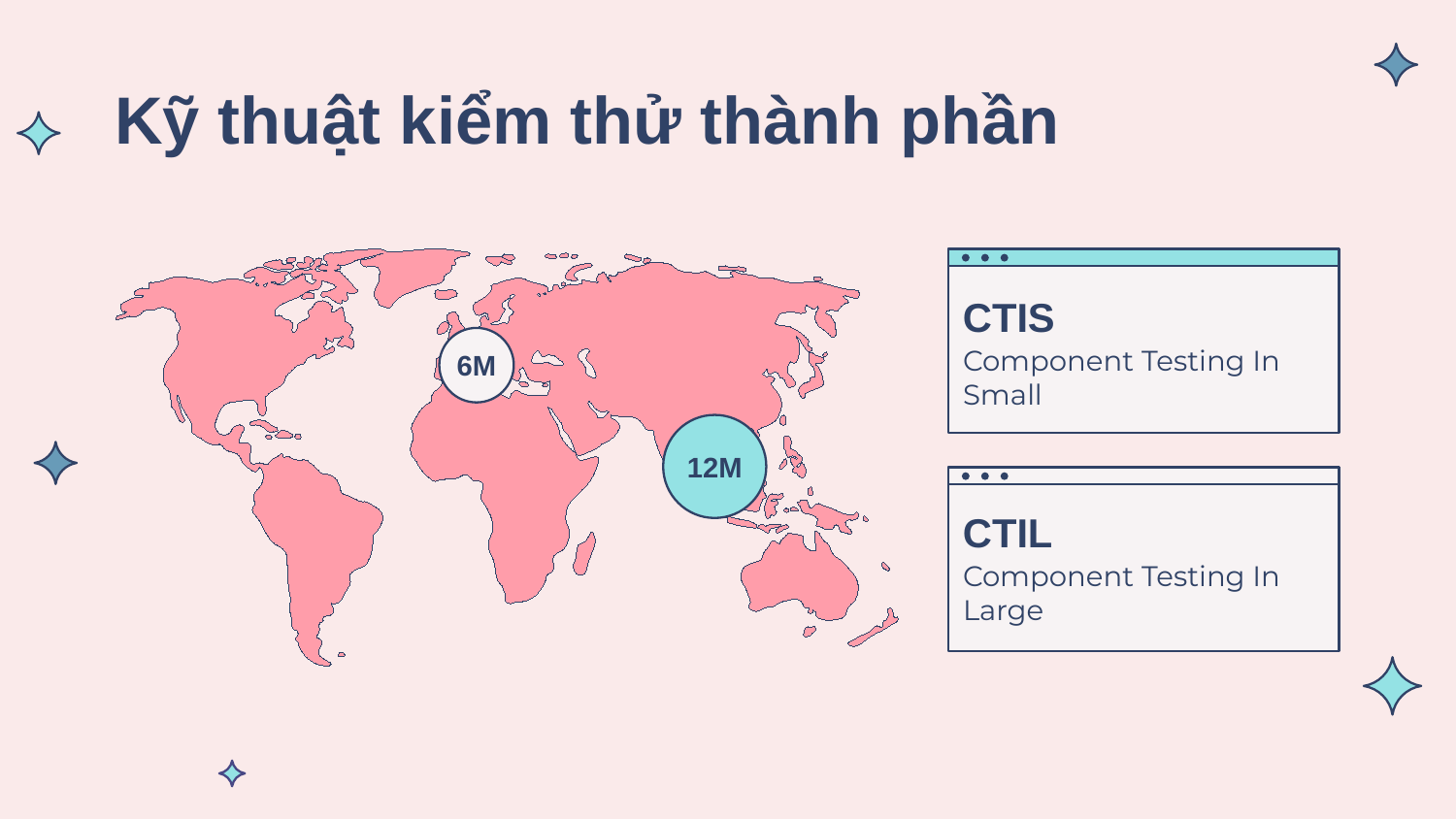

# Kỹ thuật kiểm thử thành phần

CTIS
6M
Component Testing In Small
12M

CTIL
Component Testing In Large